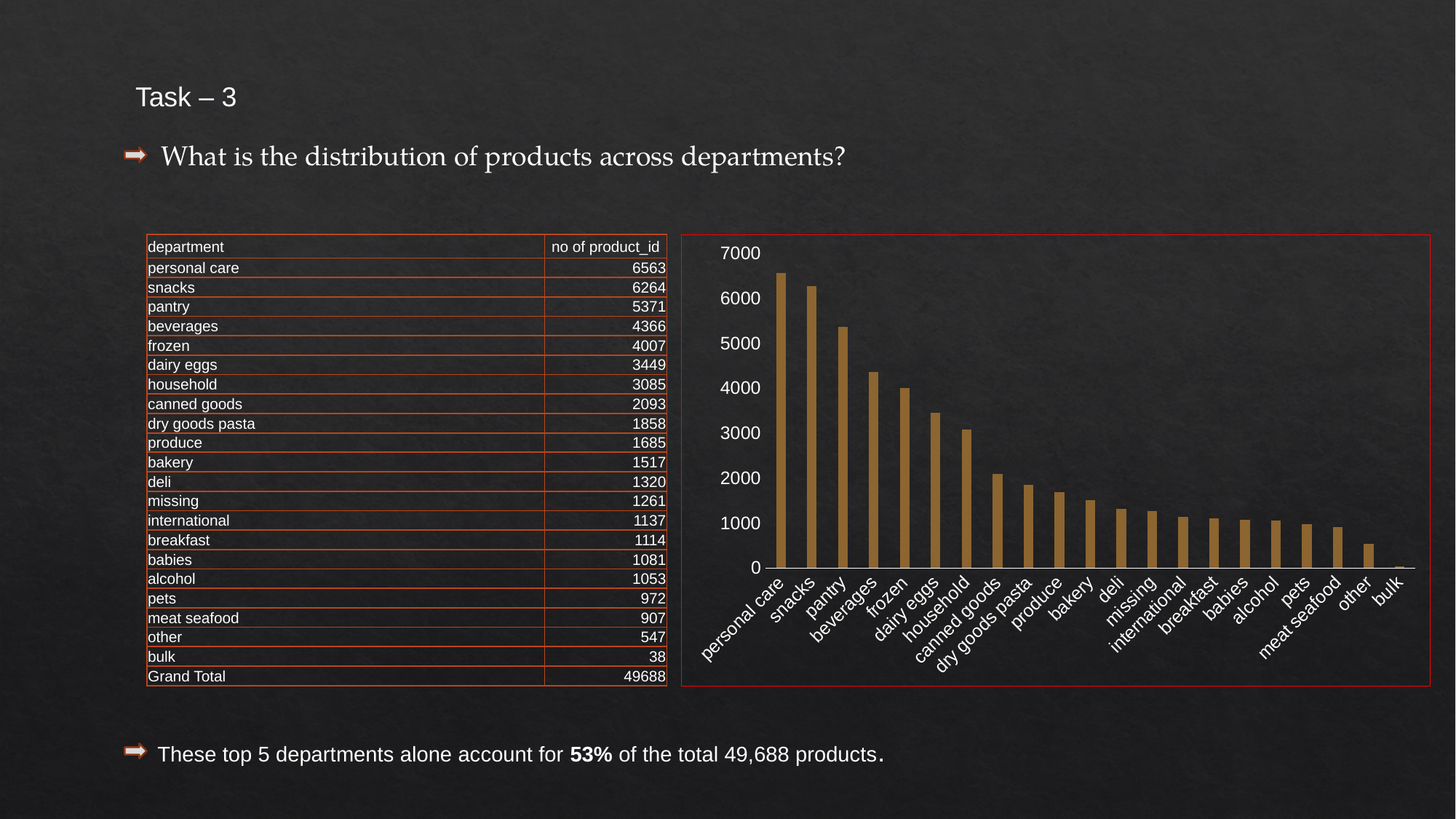

Task – 3
What is the distribution of products across departments?

| department | no of product\_id |
| --- | --- |
| personal care | 6563 |
| snacks | 6264 |
| pantry | 5371 |
| beverages | 4366 |
| frozen | 4007 |
| dairy eggs | 3449 |
| household | 3085 |
| canned goods | 2093 |
| dry goods pasta | 1858 |
| produce | 1685 |
| bakery | 1517 |
| deli | 1320 |
| missing | 1261 |
| international | 1137 |
| breakfast | 1114 |
| babies | 1081 |
| alcohol | 1053 |
| pets | 972 |
| meat seafood | 907 |
| other | 547 |
| bulk | 38 |
| Grand Total | 49688 |

### Chart

| Category | no of product_id |
|---|---|
| personal care | 6563.0 |
| snacks | 6264.0 |
| pantry | 5371.0 |
| beverages | 4366.0 |
| frozen | 4007.0 |
| dairy eggs | 3449.0 |
| household | 3085.0 |
| canned goods | 2093.0 |
| dry goods pasta | 1858.0 |
| produce | 1685.0 |
| bakery | 1517.0 |
| deli | 1320.0 |
| missing | 1261.0 |
| international | 1137.0 |
| breakfast | 1114.0 |
| babies | 1081.0 |
| alcohol | 1053.0 |
| pets | 972.0 |
| meat seafood | 907.0 |
| other | 547.0 |
| bulk | 38.0 |
These top 5 departments alone account for 53% of the total 49,688 products.